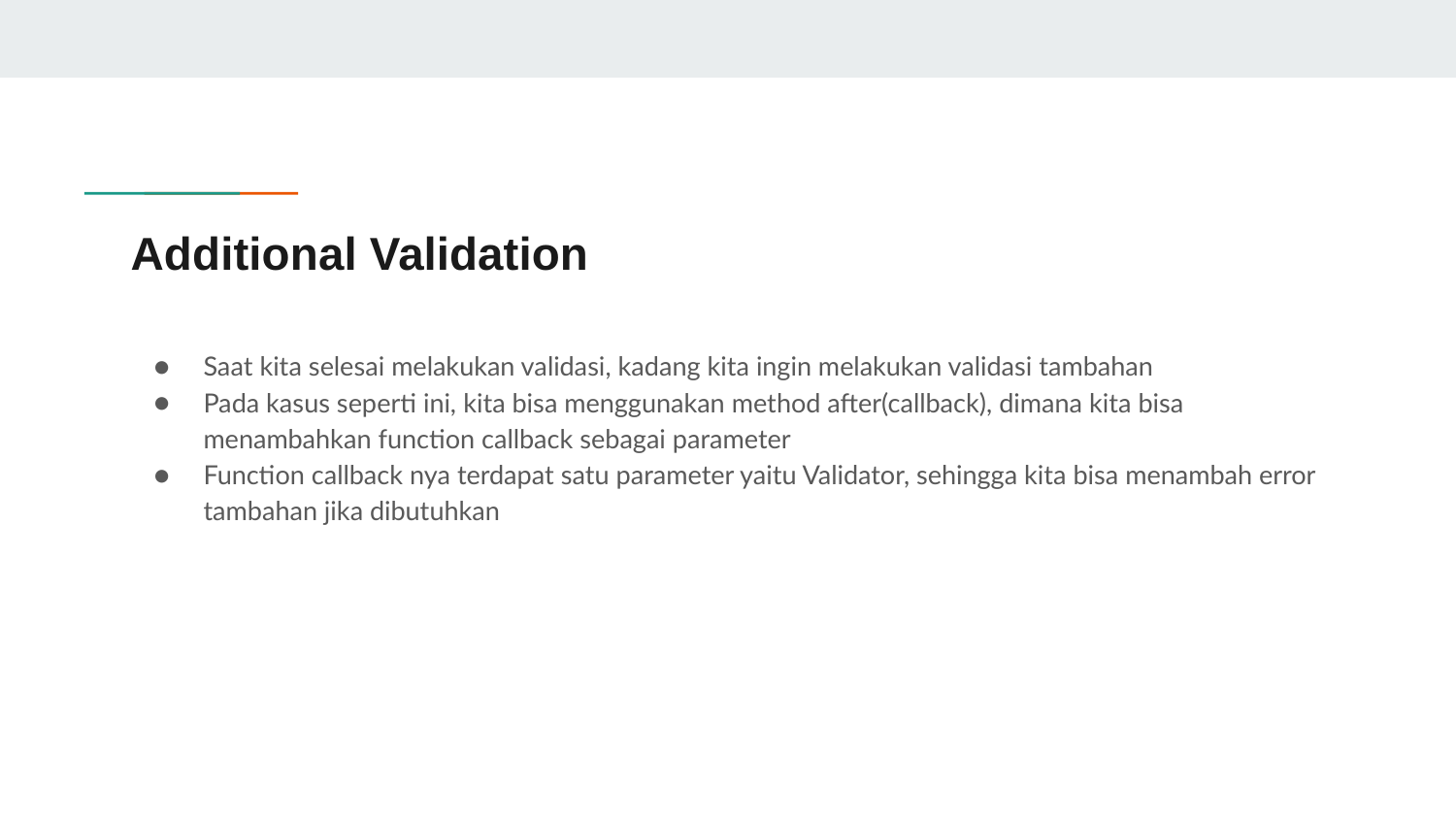

# Additional Validation
Saat kita selesai melakukan validasi, kadang kita ingin melakukan validasi tambahan
Pada kasus seperti ini, kita bisa menggunakan method after(callback), dimana kita bisa menambahkan function callback sebagai parameter
Function callback nya terdapat satu parameter yaitu Validator, sehingga kita bisa menambah error tambahan jika dibutuhkan